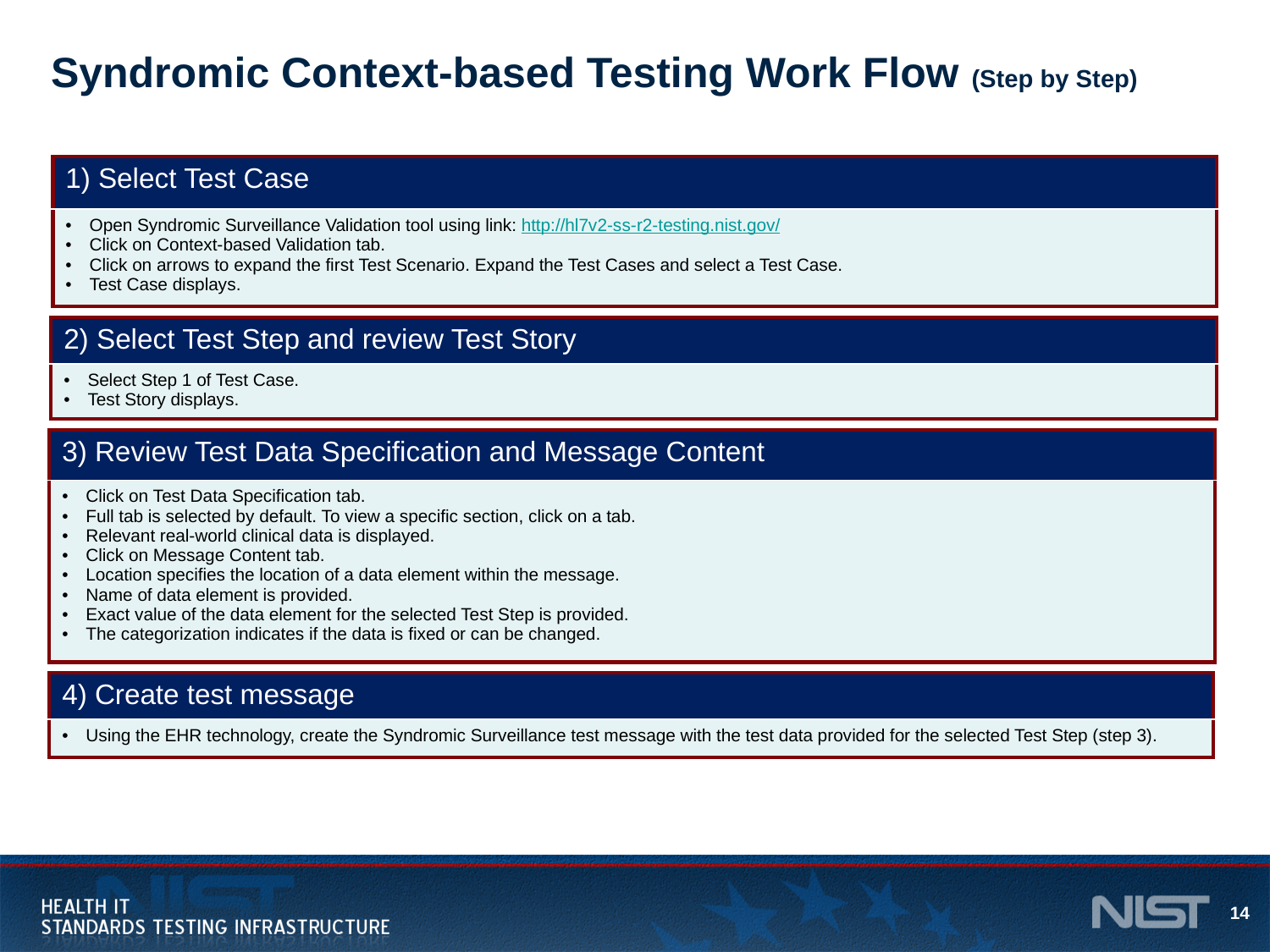

# Syndromic Context-based Testing Work Flow (Step by Step)
| 1) Select Test Case |
| --- |
| Open Syndromic Surveillance Validation tool using link: http://hl7v2-ss-r2-testing.nist.gov/ Click on Context-based Validation tab. Click on arrows to expand the first Test Scenario. Expand the Test Cases and select a Test Case. Test Case displays. |
| 2) Select Test Step and review Test Story |
| --- |
| Select Step 1 of Test Case. Test Story displays. |
| 3) Review Test Data Specification and Message Content |
| --- |
| Click on Test Data Specification tab. Full tab is selected by default. To view a specific section, click on a tab. Relevant real-world clinical data is displayed. Click on Message Content tab. Location specifies the location of a data element within the message. Name of data element is provided. Exact value of the data element for the selected Test Step is provided. The categorization indicates if the data is fixed or can be changed. |
| 4) Create test message |
| --- |
| Using the EHR technology, create the Syndromic Surveillance test message with the test data provided for the selected Test Step (step 3). |